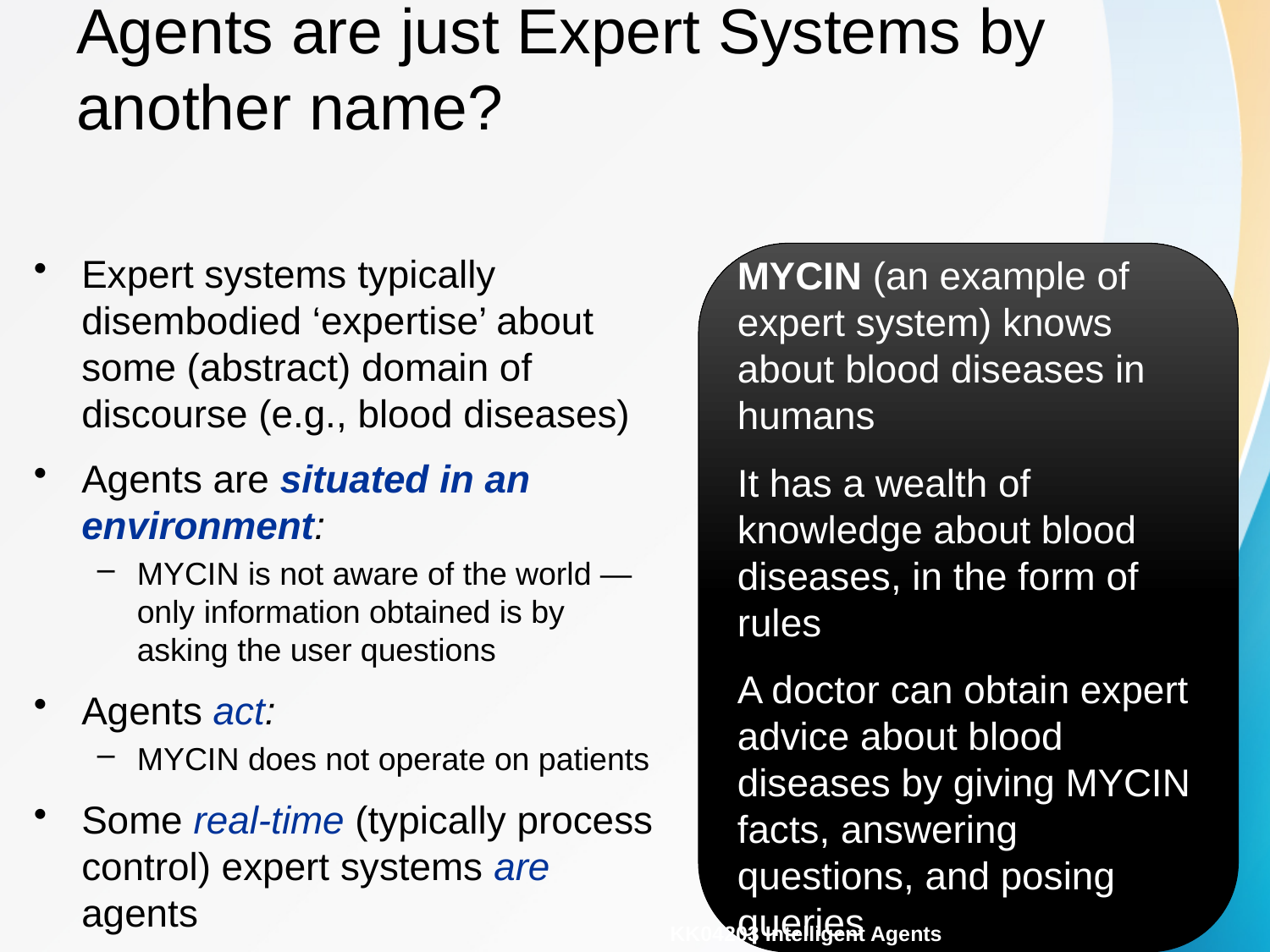

# Agents are just Expert Systems by another name?
Expert systems typically disembodied ‘expertise’ about some (abstract) domain of discourse (e.g., blood diseases)
Agents are situated in an environment:
MYCIN is not aware of the world — only information obtained is by asking the user questions
Agents act:
MYCIN does not operate on patients
Some real-time (typically process control) expert systems are agents
MYCIN (an example of expert system) knows about blood diseases in humans
It has a wealth of knowledge about blood diseases, in the form of rules
A doctor can obtain expert advice about blood diseases by giving MYCIN facts, answering questions, and posing queries
KK04203 Intelligent Agents